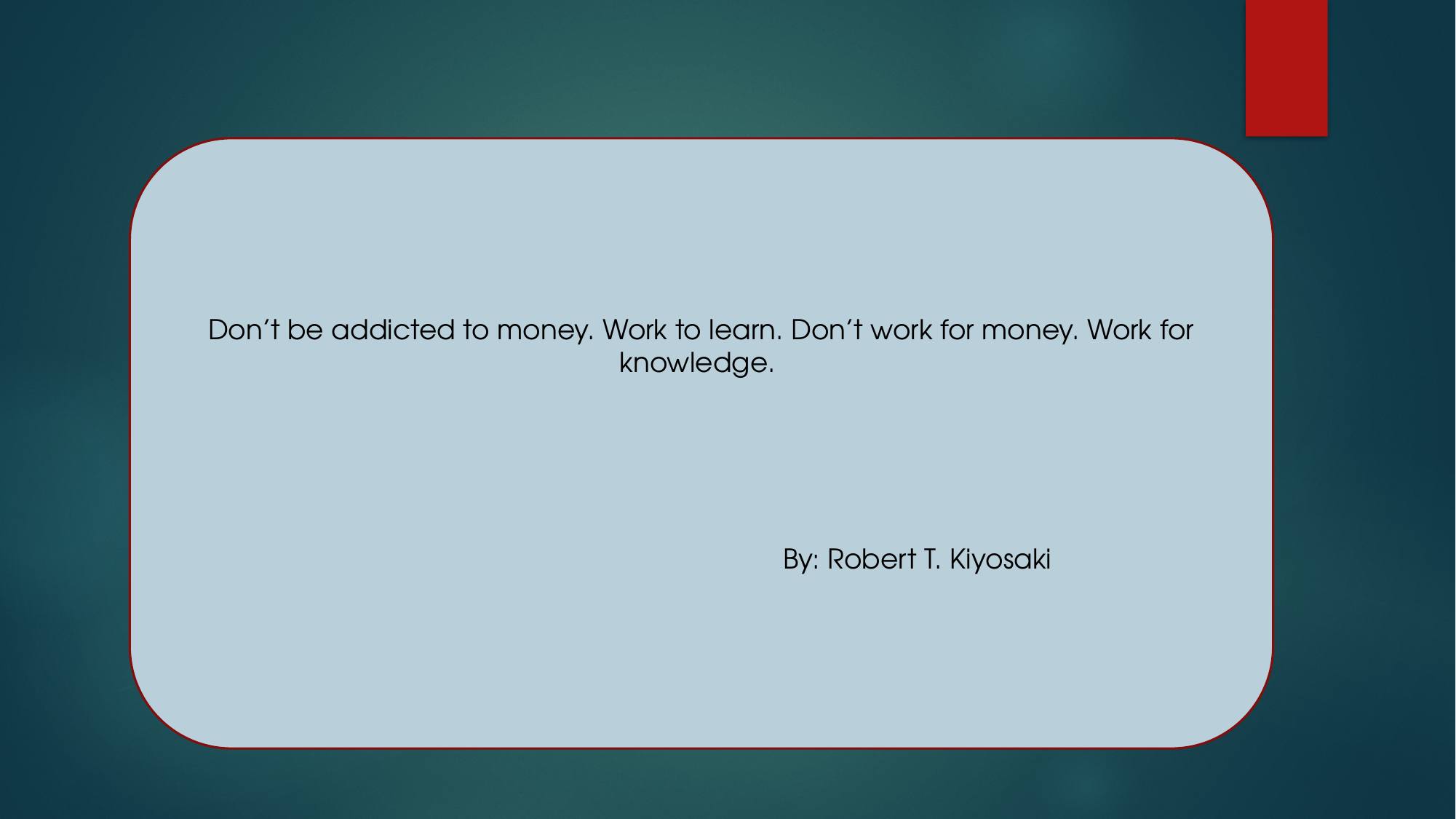

Don’t be addicted to money. Work to learn. Don’t work for money. Work for knowledge.

		                            By: Robert T. Kiyosaki